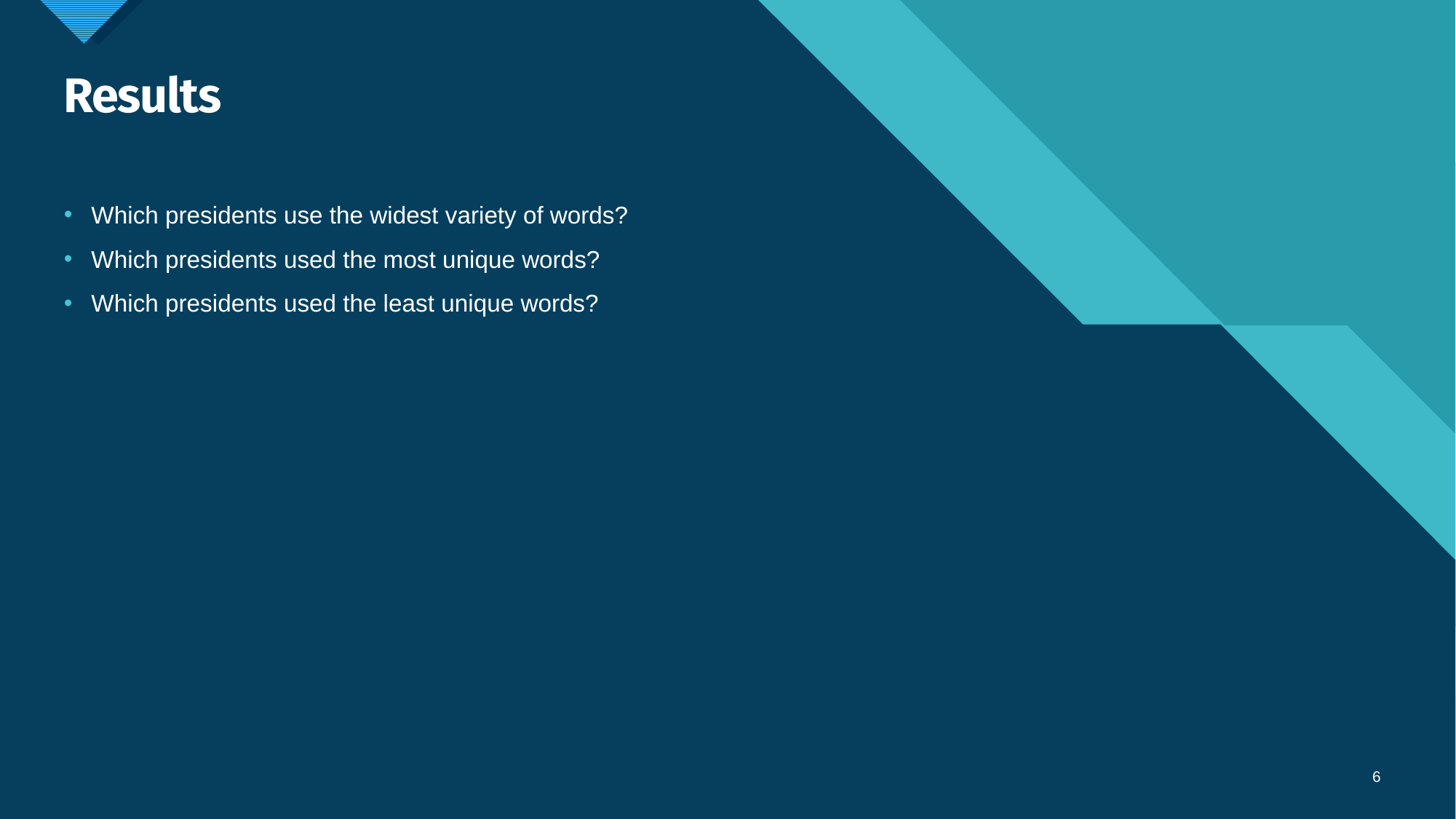

# Results
Which presidents use the widest variety of words?
Which presidents used the most unique words?
Which presidents used the least unique words?

6